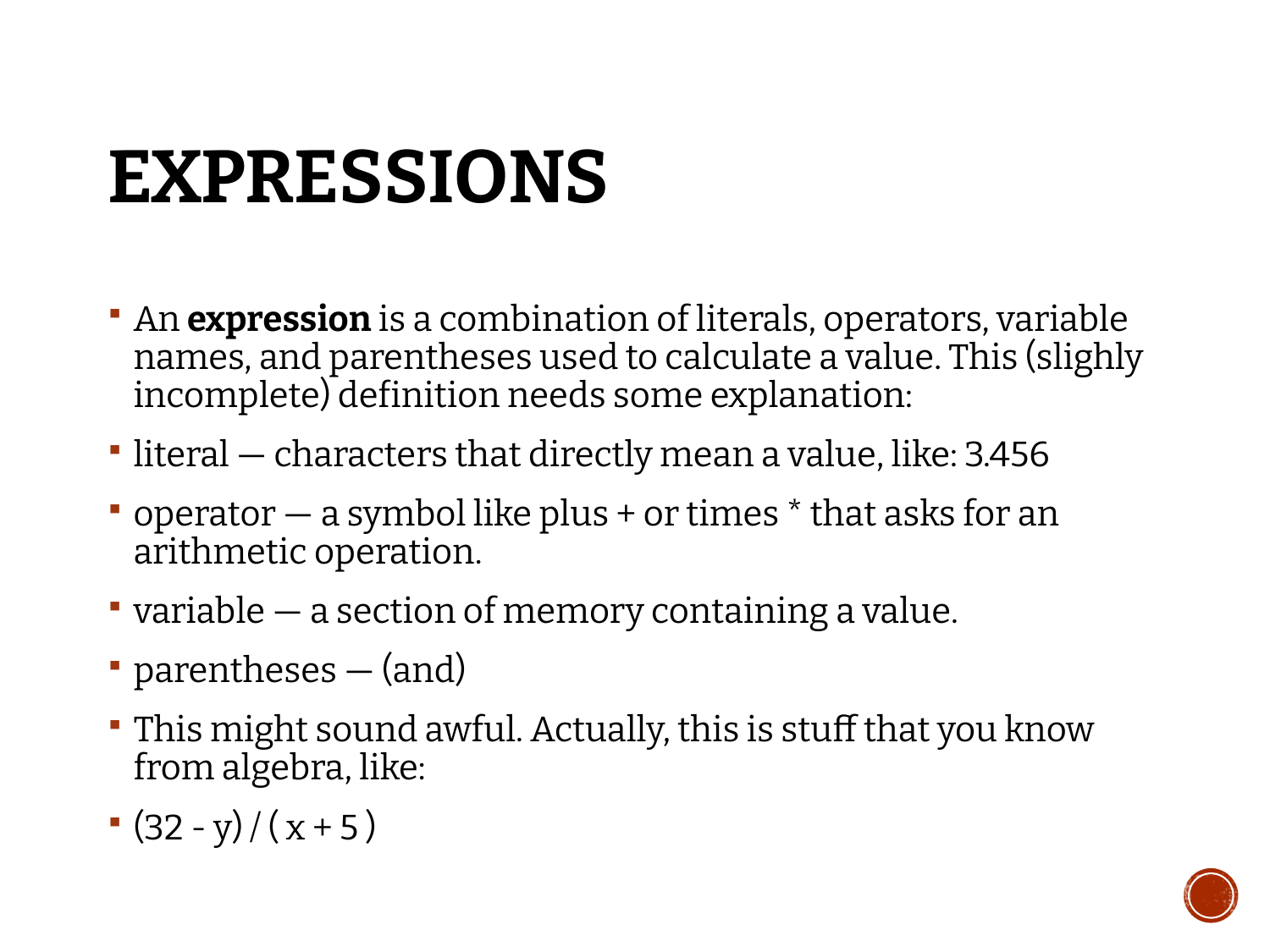

# Expressions
An expression is a combination of literals, operators, variable names, and parentheses used to calculate a value. This (slighly incomplete) definition needs some explanation:
literal — characters that directly mean a value, like: 3.456
operator — a symbol like plus + or times * that asks for an arithmetic operation.
variable — a section of memory containing a value.
parentheses — (and)
This might sound awful. Actually, this is stuff that you know from algebra, like:
(32 - y) / ( x + 5 )